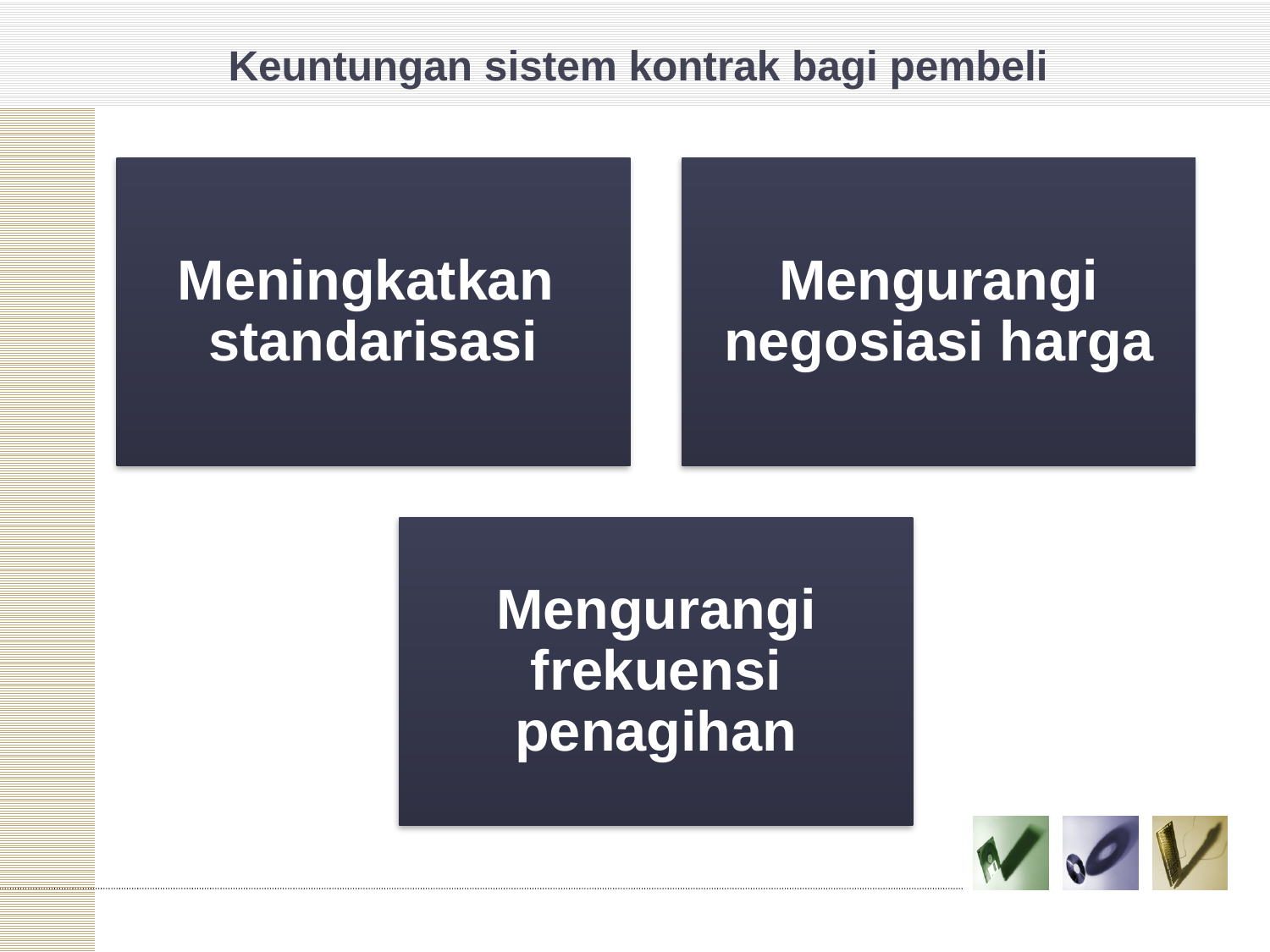

# Keuntungan sistem kontrak bagi pembeli
Meningkatkan  standarisasi
Mengurangi negosiasi harga
Mengurangi frekuensi penagihan